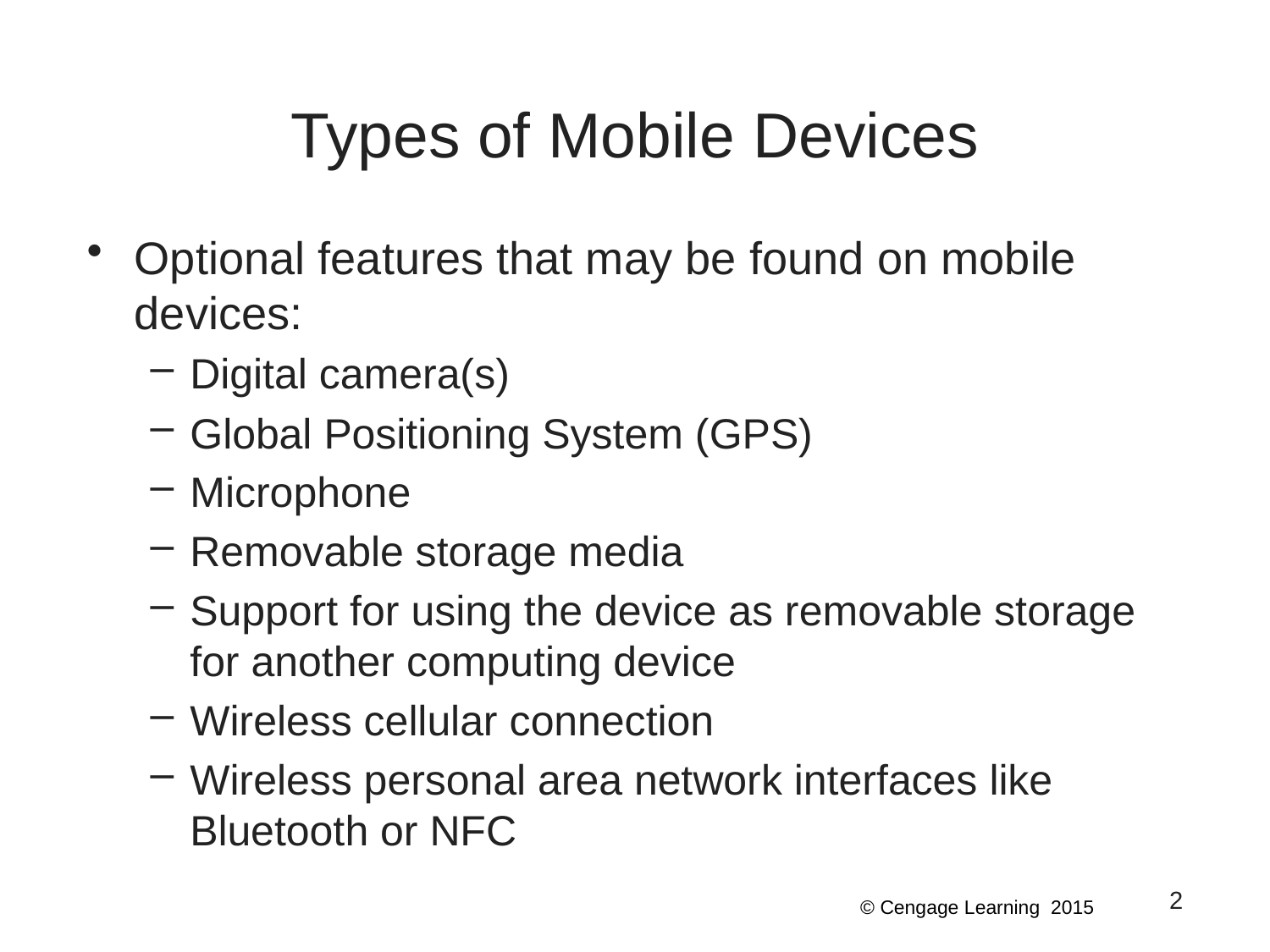

# Types of Mobile Devices
Optional features that may be found on mobile devices:
Digital camera(s)
Global Positioning System (GPS)
Microphone
Removable storage media
Support for using the device as removable storage for another computing device
Wireless cellular connection
Wireless personal area network interfaces like Bluetooth or NFC
2